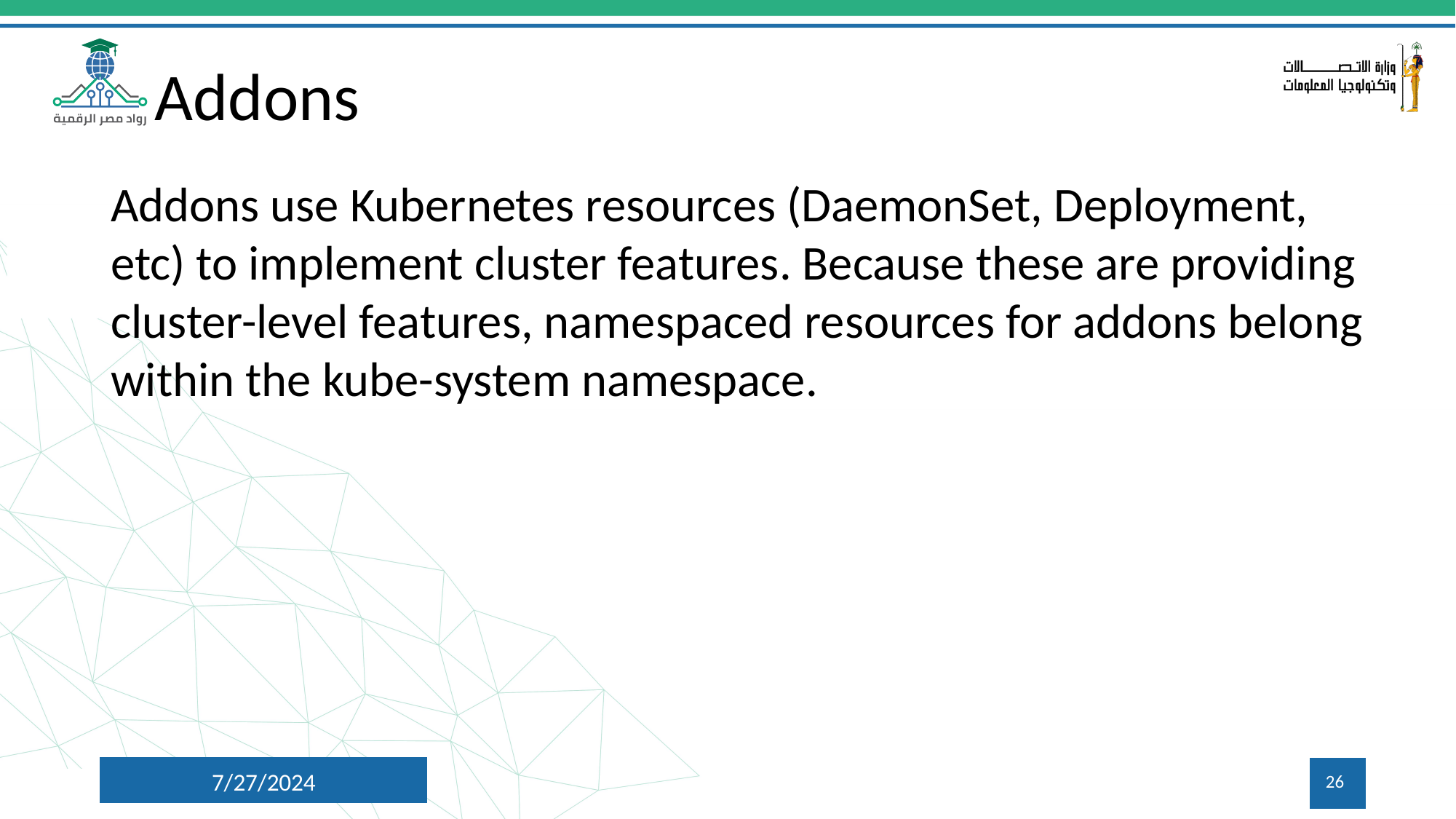

# Addons
Addons use Kubernetes resources (DaemonSet, Deployment, etc) to implement cluster features. Because these are providing cluster-level features, namespaced resources for addons belong within the kube-system namespace.
7/27/2024

26